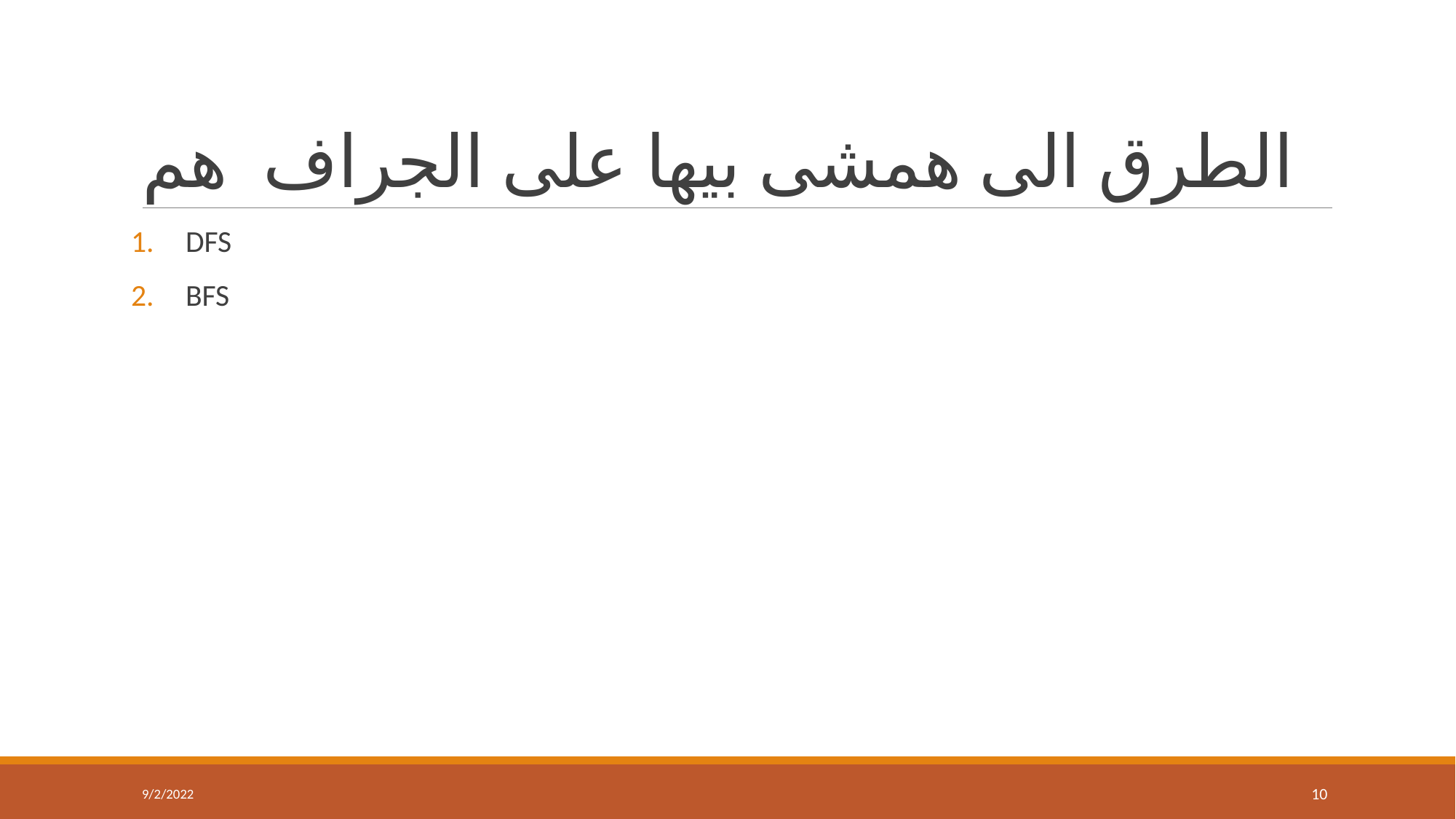

# الطرق الى همشى بيها على الجراف  هم
DFS
BFS

9/2/2022
10